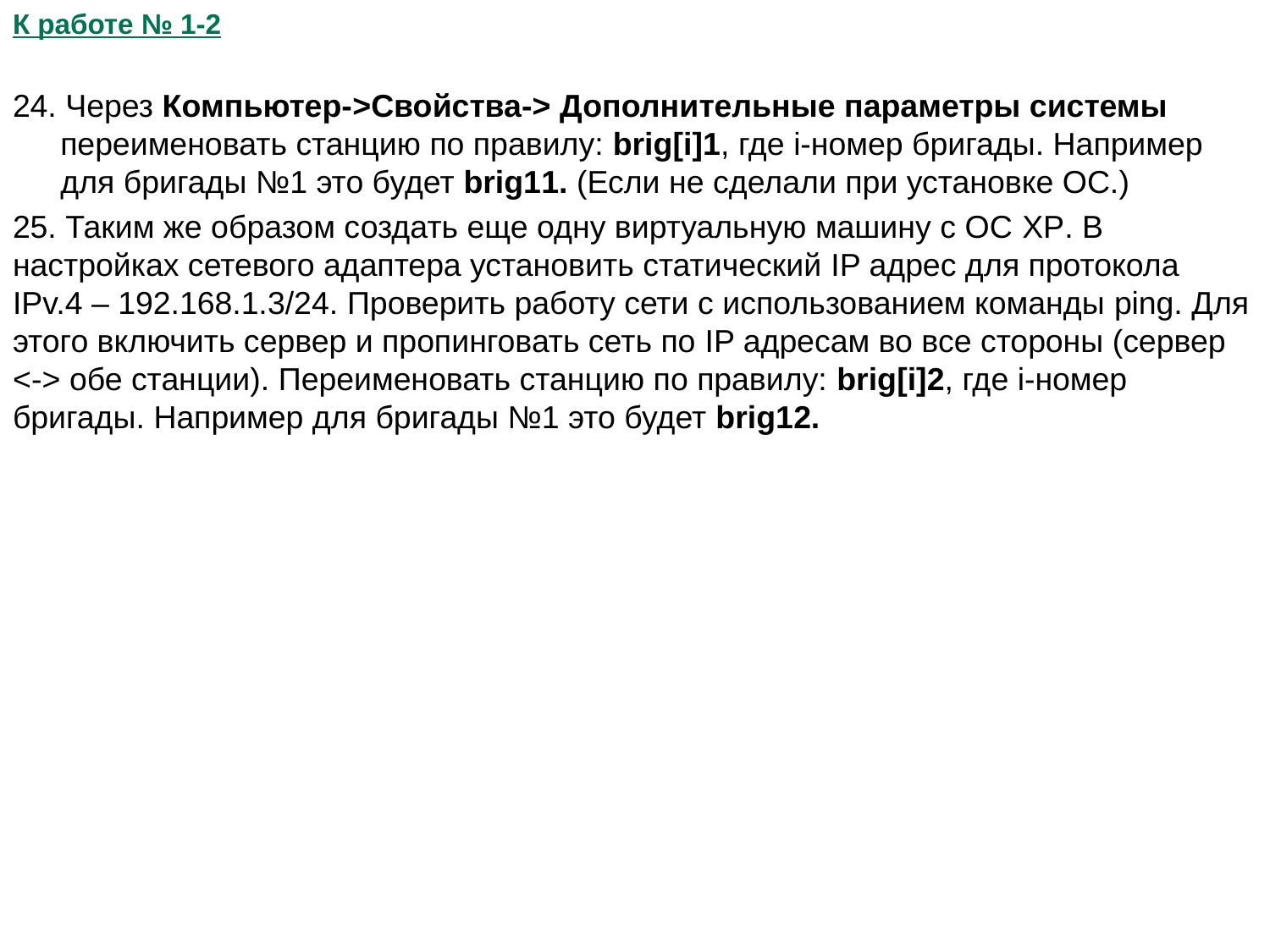

# К работе № 1-2

24. Через Компьютер->Свойства-> Дополнительные параметры системы переименовать станцию по правилу: brig[i]1, где i-номер бригады. Например для бригады №1 это будет brig11. (Если не сделали при установке ОС.)
25. Таким же образом создать еще одну виртуальную машину с ОС XP. В настройках сетевого адаптера установить статический IP адрес для протокола IPv.4 – 192.168.1.3/24. Проверить работу сети с использованием команды ping. Для этого включить сервер и пропинговать сеть по IP адресам во все стороны (сервер <-> обе станции). Переименовать станцию по правилу: brig[i]2, где i-номер бригады. Например для бригады №1 это будет brig12.